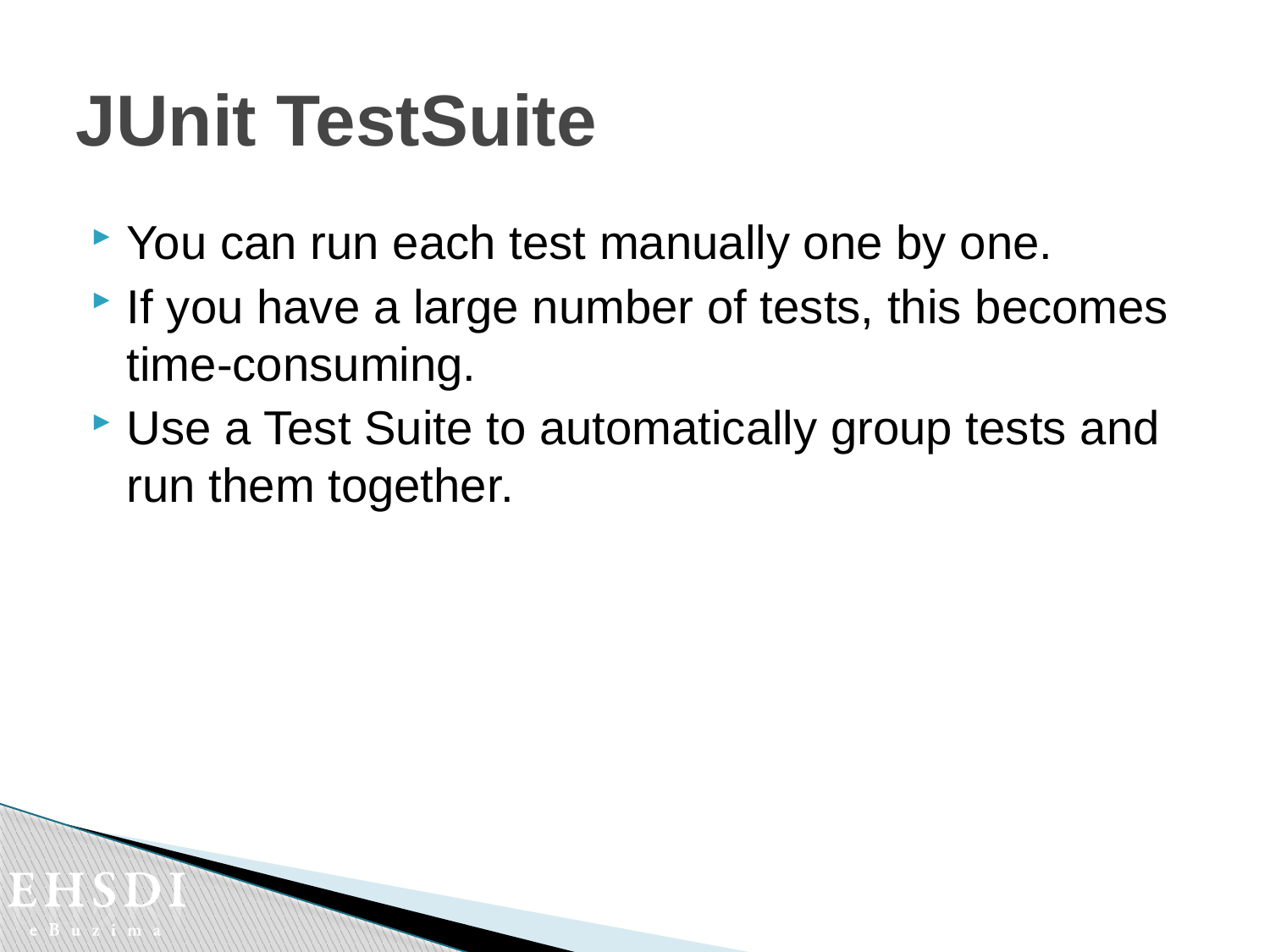

# JUnit TestSuite
You can run each test manually one by one.
If you have a large number of tests, this becomes time-consuming.
Use a Test Suite to automatically group tests and run them together.